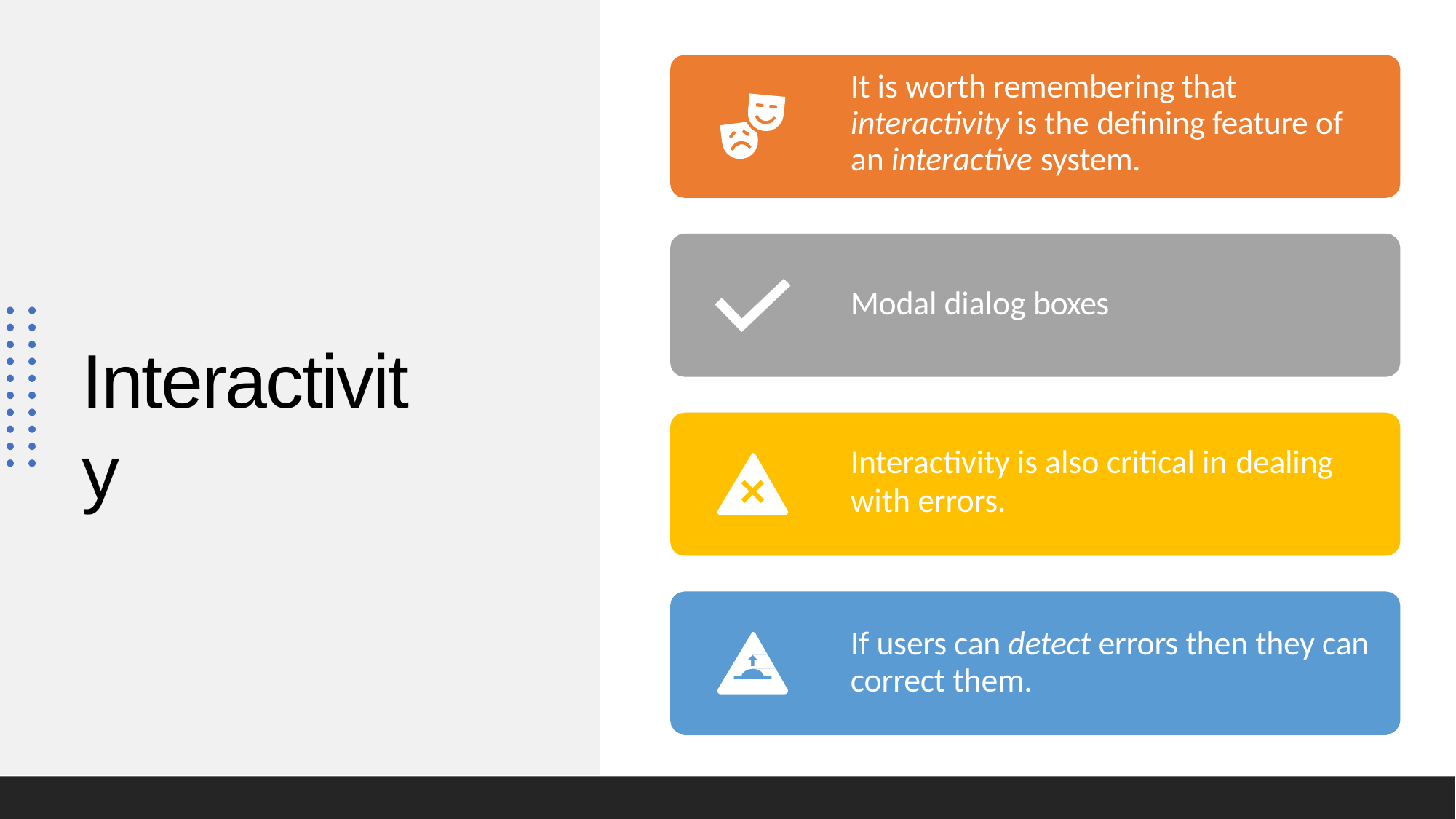

It is worth remembering that  interactivity is the defining feature of  an interactive system.

# Modal dialog boxes
Interactivity

Interactivity is also critical in dealing
with errors.

If users can detect errors then they can  correct them.